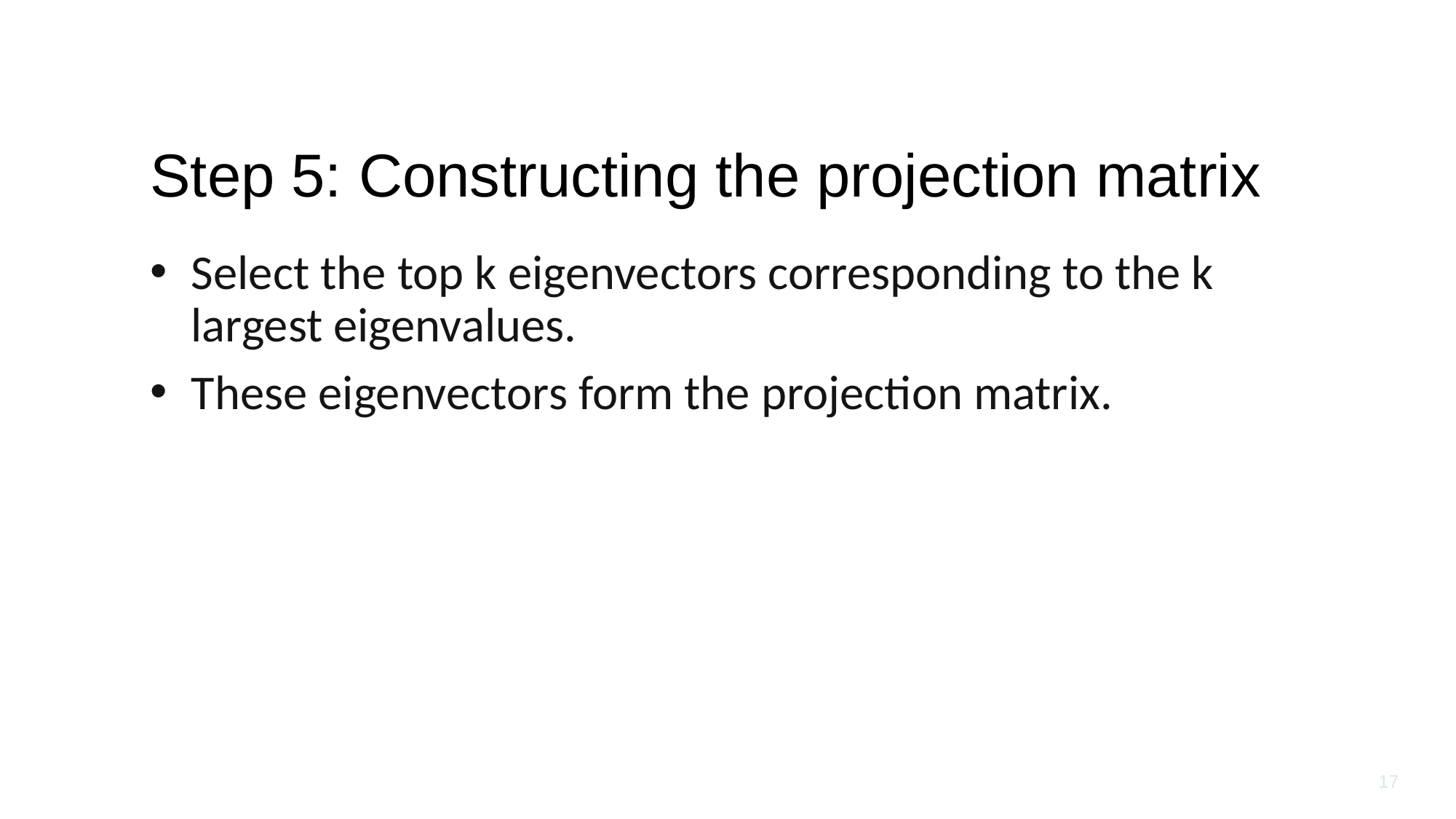

# Step 5: Constructing the projection matrix
Select the top k eigenvectors corresponding to the k largest eigenvalues.
These eigenvectors form the projection matrix.
17